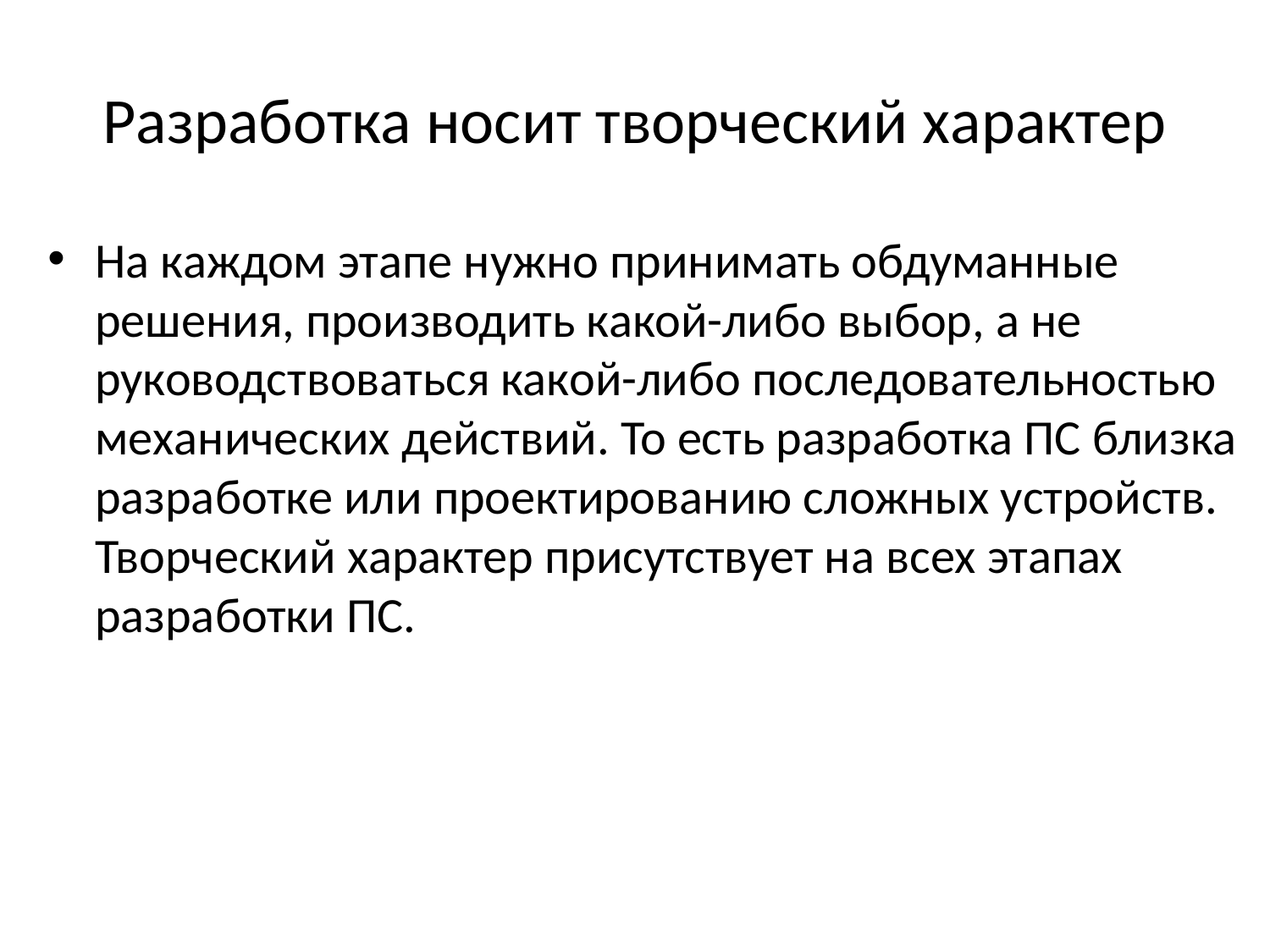

# Разработка носит творческий характер
На каждом этапе нужно принимать обдуманные решения, производить какой-либо выбор, а не руководствоваться какой-либо последовательностью механических действий. То есть разработка ПС близка разработке или проектированию сложных устройств. Творческий характер присутствует на всех этапах разработки ПС.